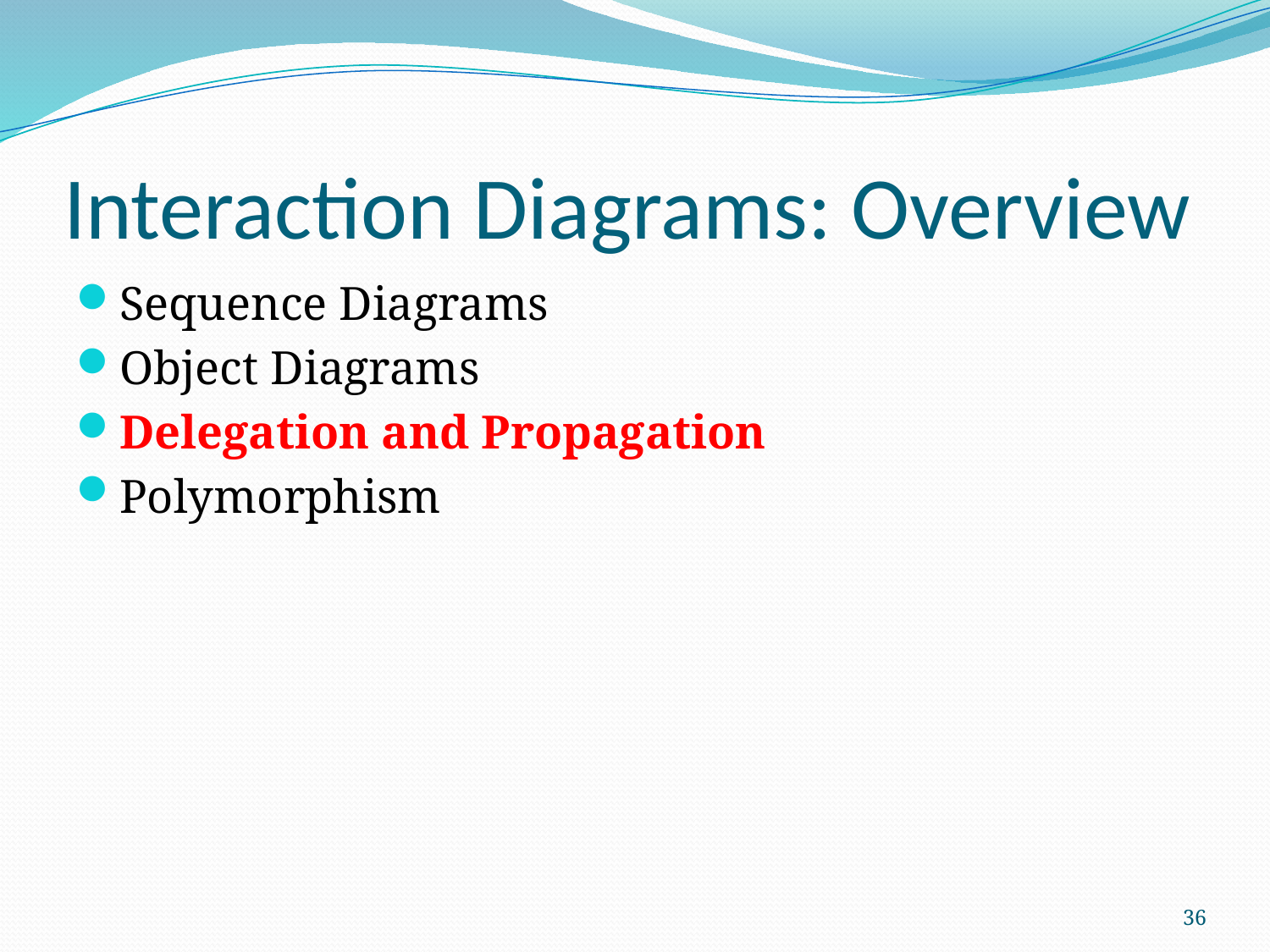

# Interaction Diagrams: Overview
Sequence Diagrams
Object Diagrams
Delegation and Propagation
Polymorphism
36